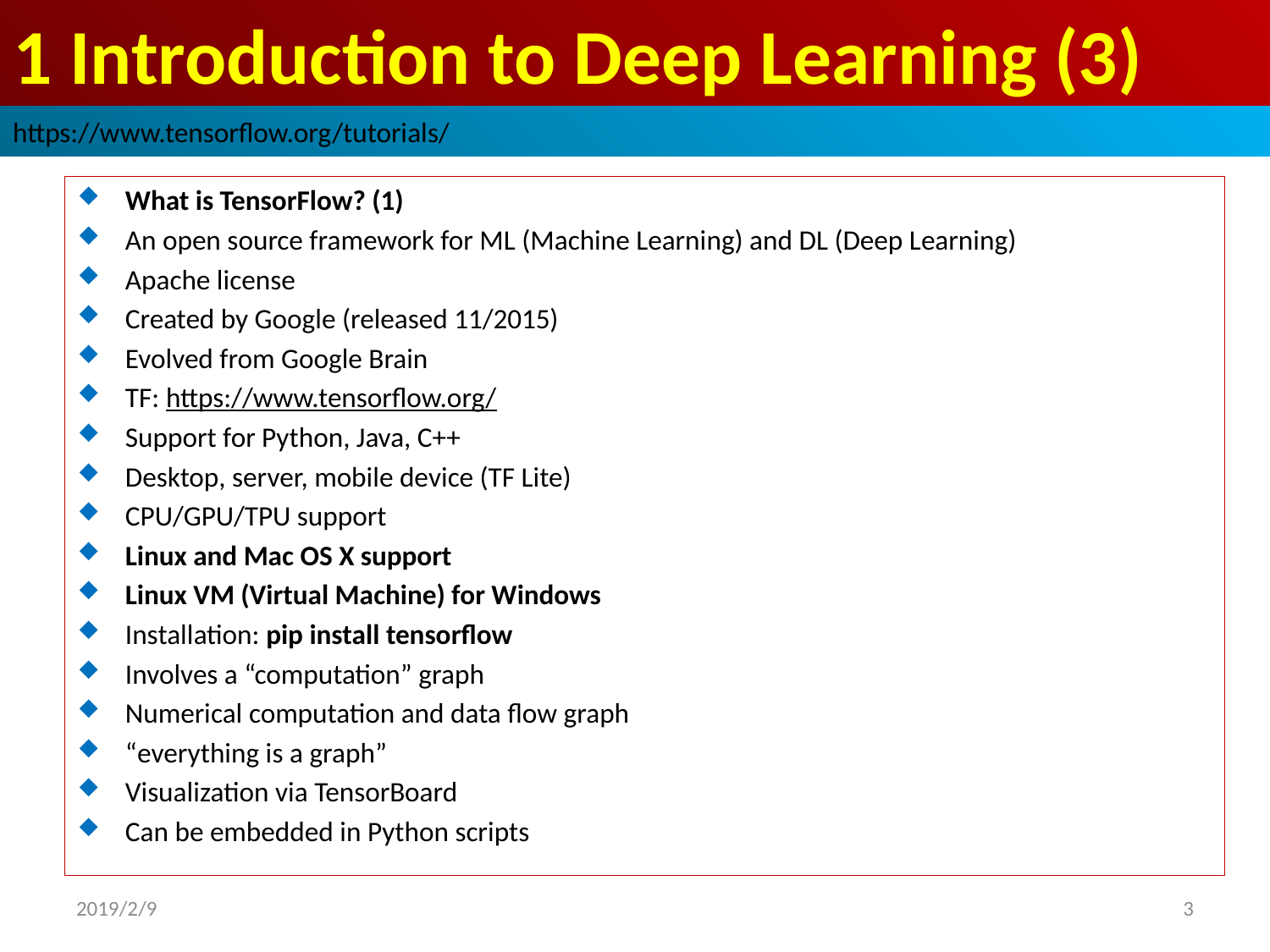

# 1 Introduction to Deep Learning (3)
https://www.tensorflow.org/tutorials/
What is TensorFlow? (1)
An open source framework for ML (Machine Learning) and DL (Deep Learning)
Apache license
Created by Google (released 11/2015)
Evolved from Google Brain
TF: https://www.tensorflow.org/
Support for Python, Java, C++
Desktop, server, mobile device (TF Lite)
CPU/GPU/TPU support
Linux and Mac OS X support
Linux VM (Virtual Machine) for Windows
Installation: pip install tensorflow
Involves a “computation” graph
Numerical computation and data flow graph
“everything is a graph”
Visualization via TensorBoard
Can be embedded in Python scripts

2019/2/9
3